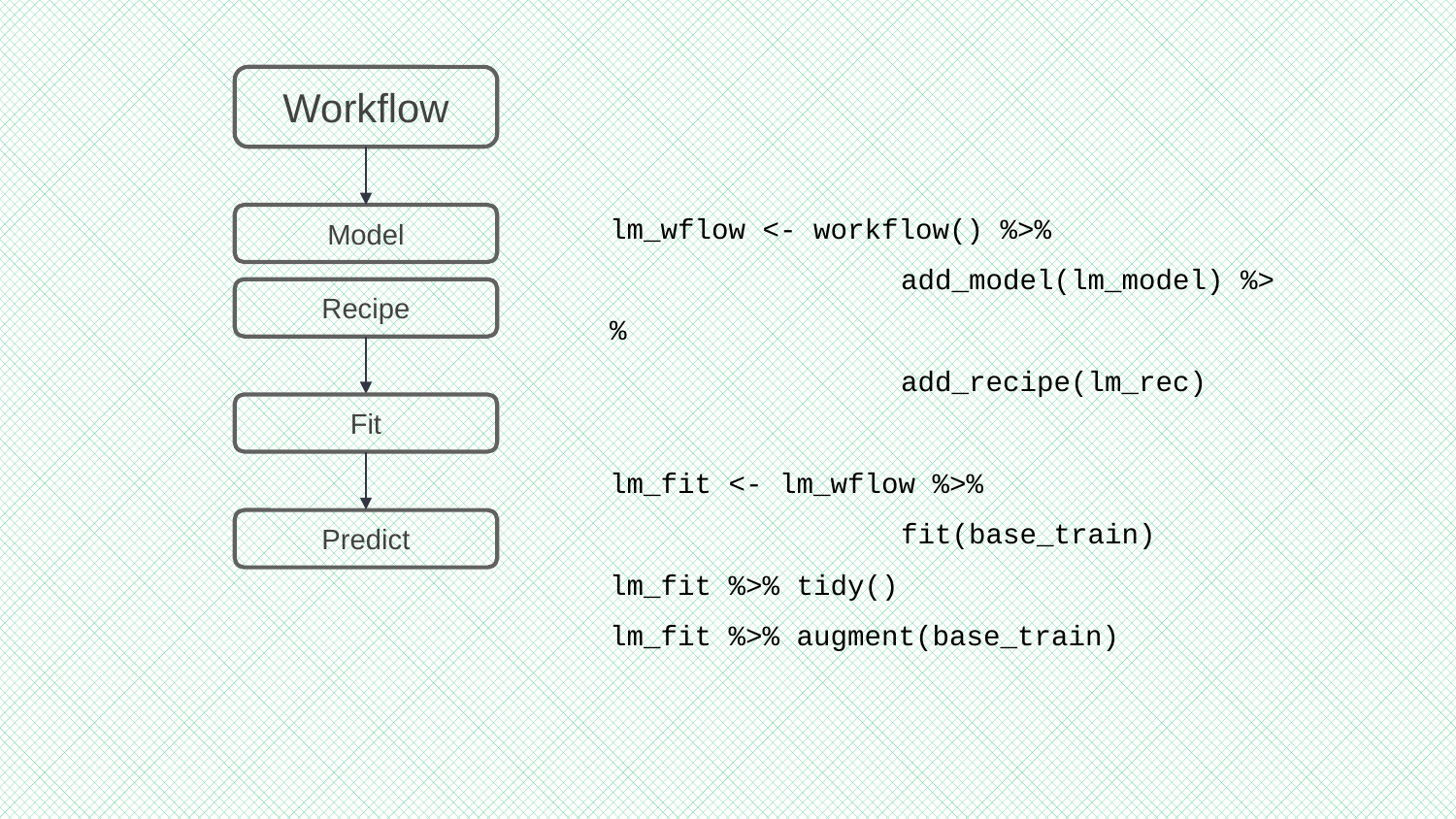

Workflow
Model
Recipe
Fit
Predict
lm_wflow <- workflow() %>%
		add_model(lm_model) %>%
		add_recipe(lm_rec)

lm_fit <- lm_wflow %>%
		fit(base_train)
lm_fit %>% tidy()
lm_fit %>% augment(base_train)